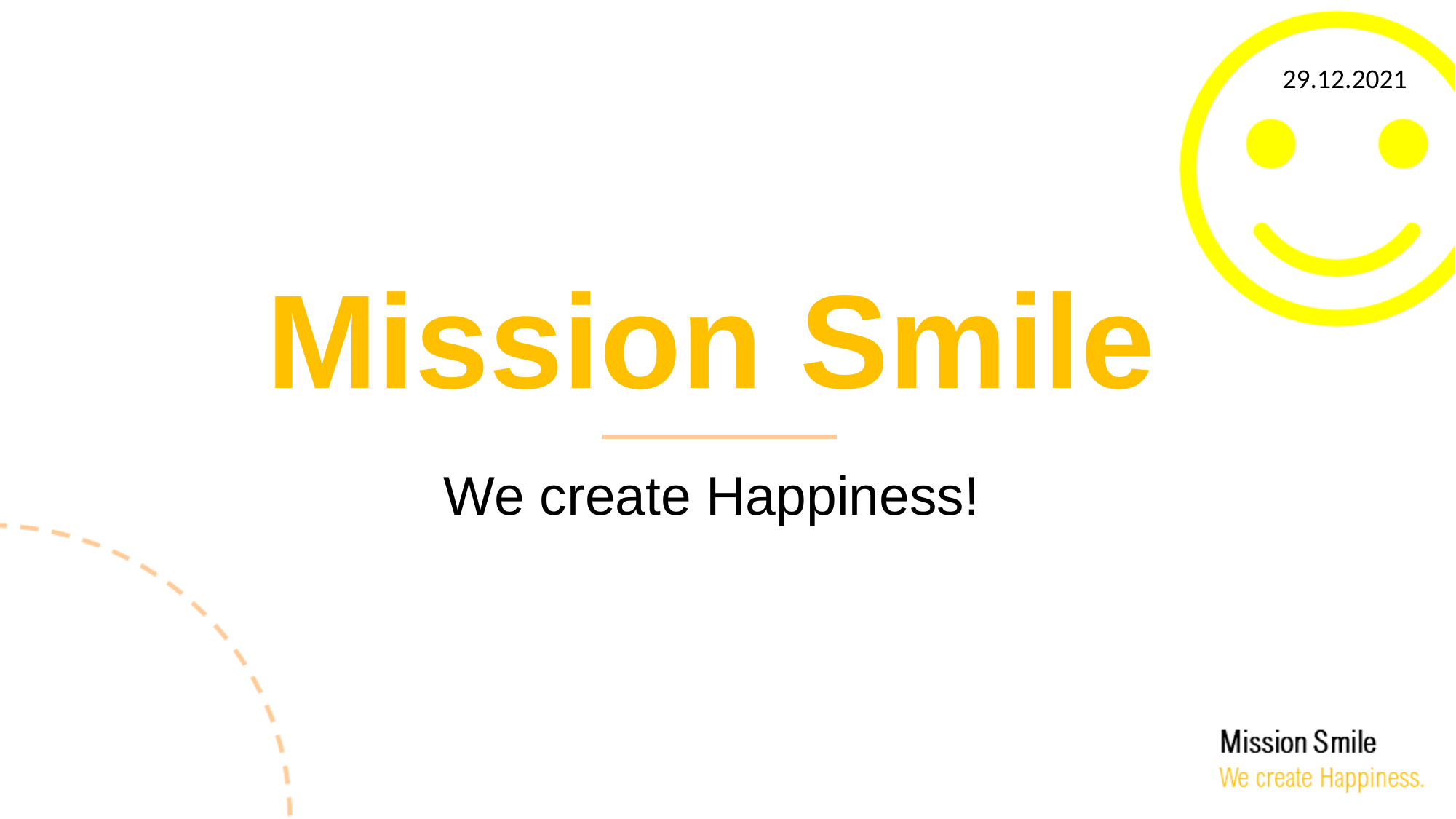

29.12.2021
# Mission Smile
We create Happiness!